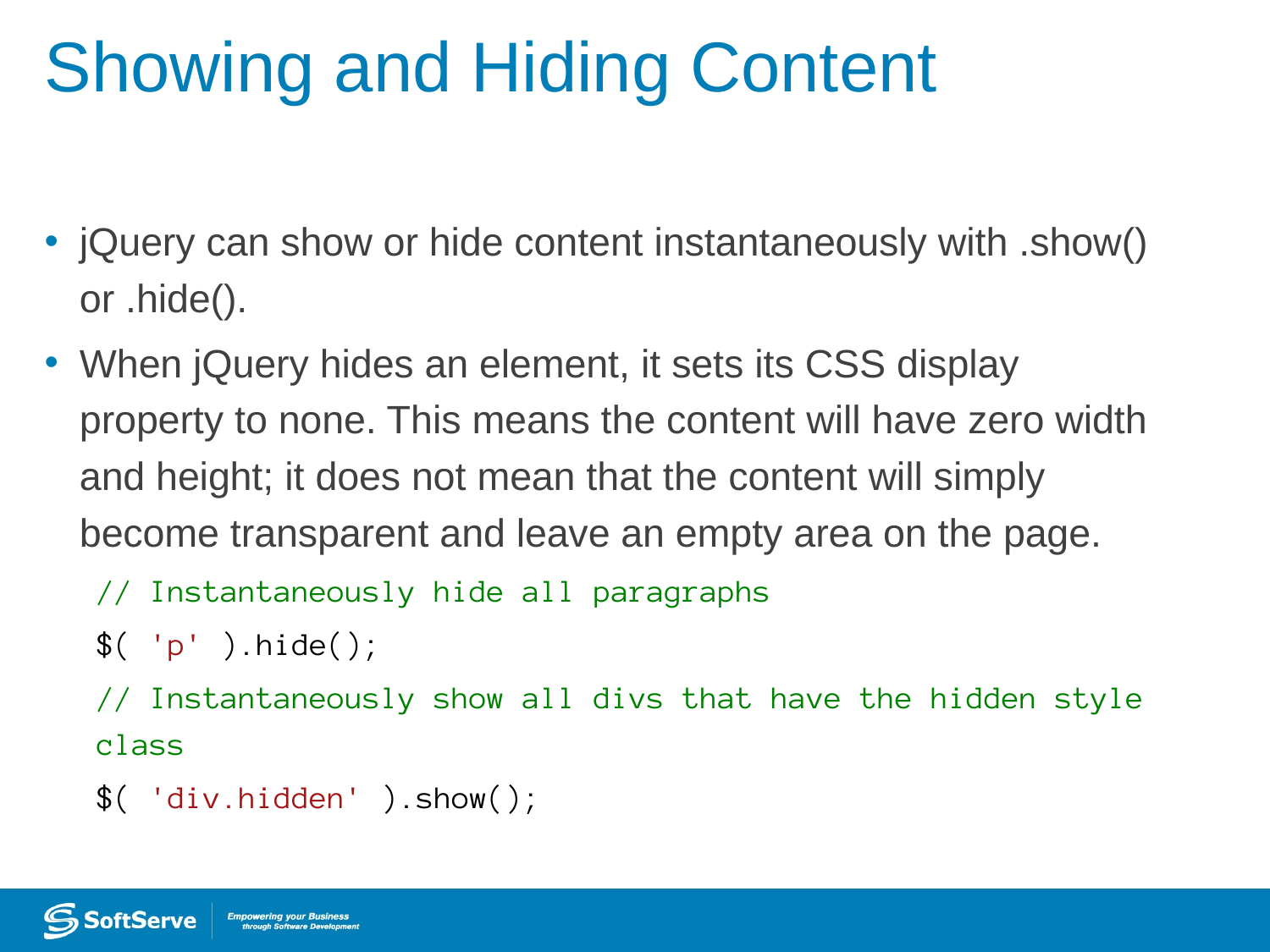

# Showing and Hiding Content
jQuery can show or hide content instantaneously with .show() or .hide().
When jQuery hides an element, it sets its CSS display property to none. This means the content will have zero width and height; it does not mean that the content will simply become transparent and leave an empty area on the page.
// Instantaneously hide all paragraphs
$( 'p' ).hide();
// Instantaneously show all divs that have the hidden style class
$( 'div.hidden' ).show();